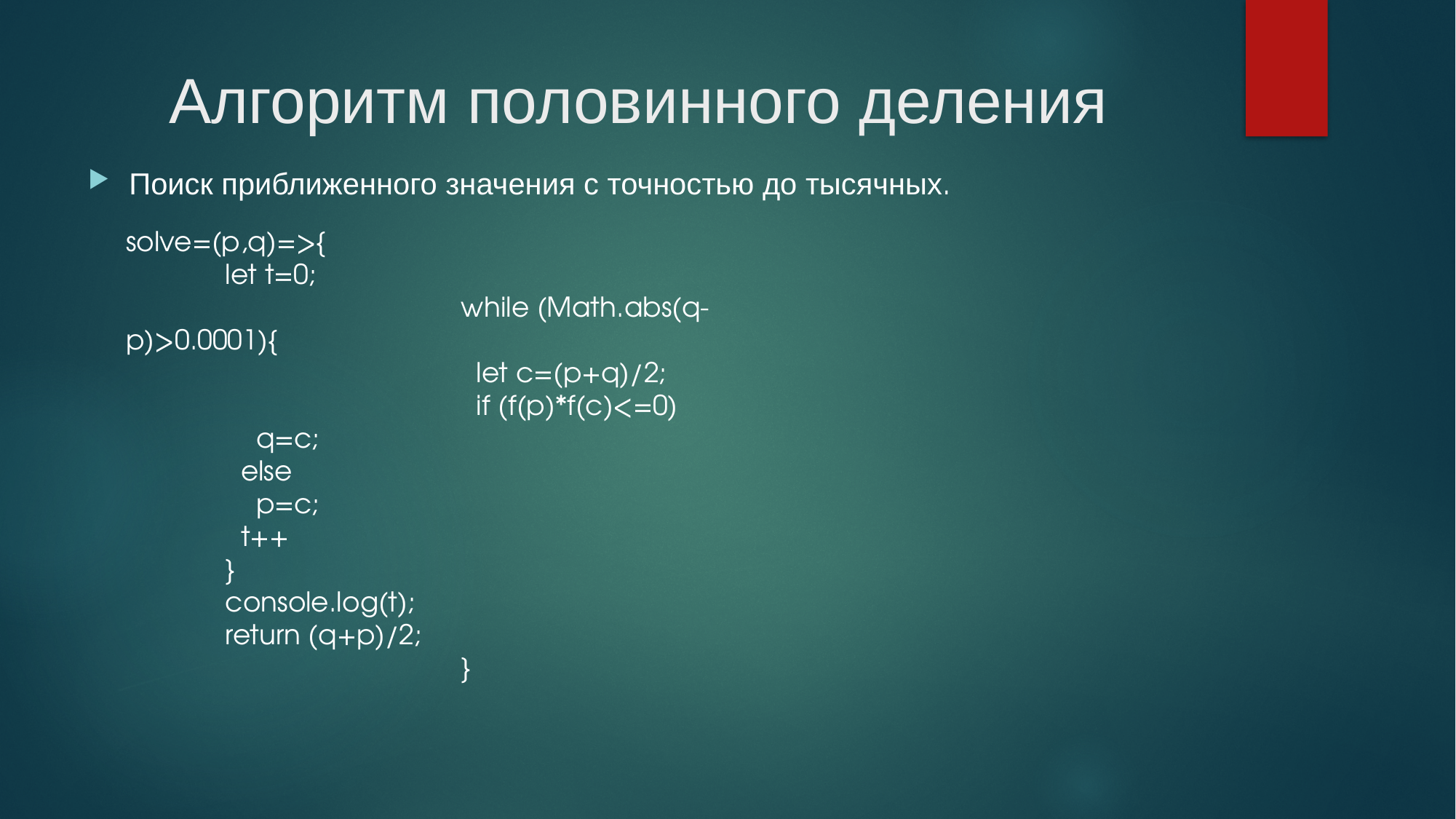

# Алгоритм половинного деления
Поиск приближенного значения с точностью до тысячных.
solve=(p,q)=>{
             let t=0;
			 while (Math.abs(q-p)>0.0001){
			   let c=(p+q)/2;
			   if (f(p)*f(c)<=0)
                 q=c;
               else
                 p=c;
               t++
             }
             console.log(t);
             return (q+p)/2;
 			 }